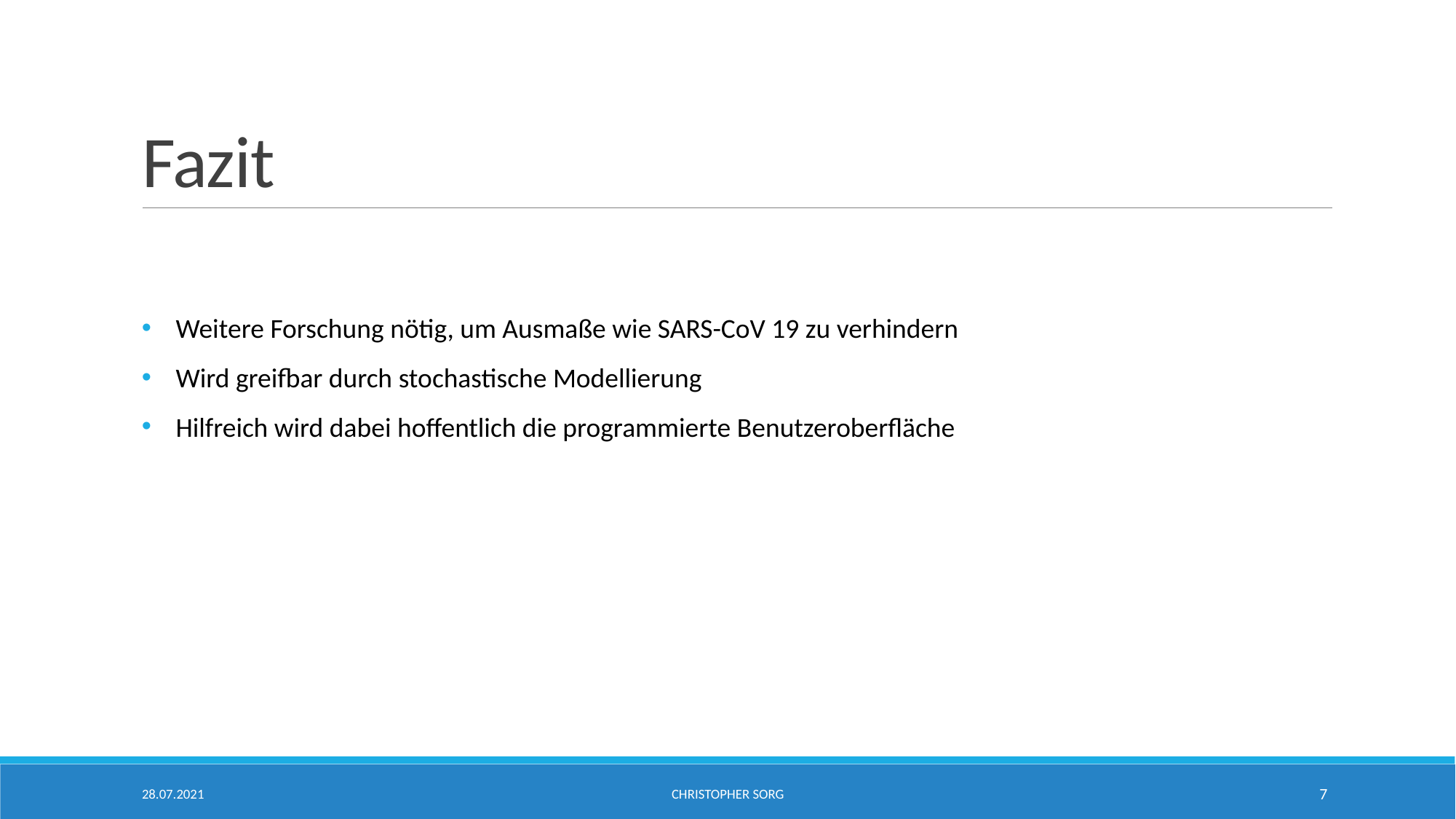

# Fazit
Weitere Forschung nötig, um Ausmaße wie SARS-CoV 19 zu verhindern
Wird greifbar durch stochastische Modellierung
Hilfreich wird dabei hoffentlich die programmierte Benutzeroberfläche
28.07.2021
Christopher sorg
7